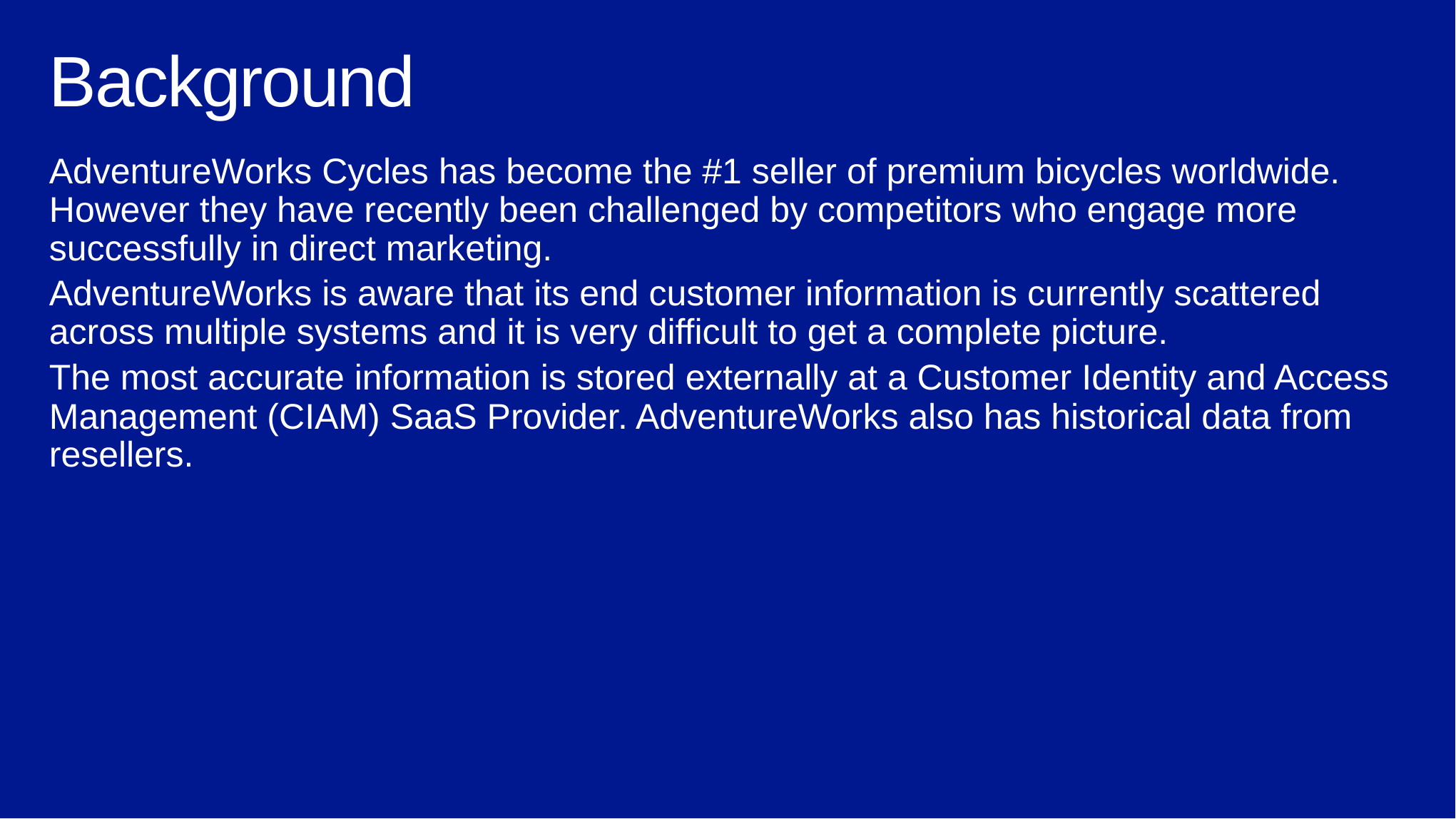

# Background
AdventureWorks Cycles has become the #1 seller of premium bicycles worldwide. However they have recently been challenged by competitors who engage more successfully in direct marketing.
AdventureWorks is aware that its end customer information is currently scattered across multiple systems and it is very difficult to get a complete picture.
The most accurate information is stored externally at a Customer Identity and Access Management (CIAM) SaaS Provider. AdventureWorks also has historical data from resellers.